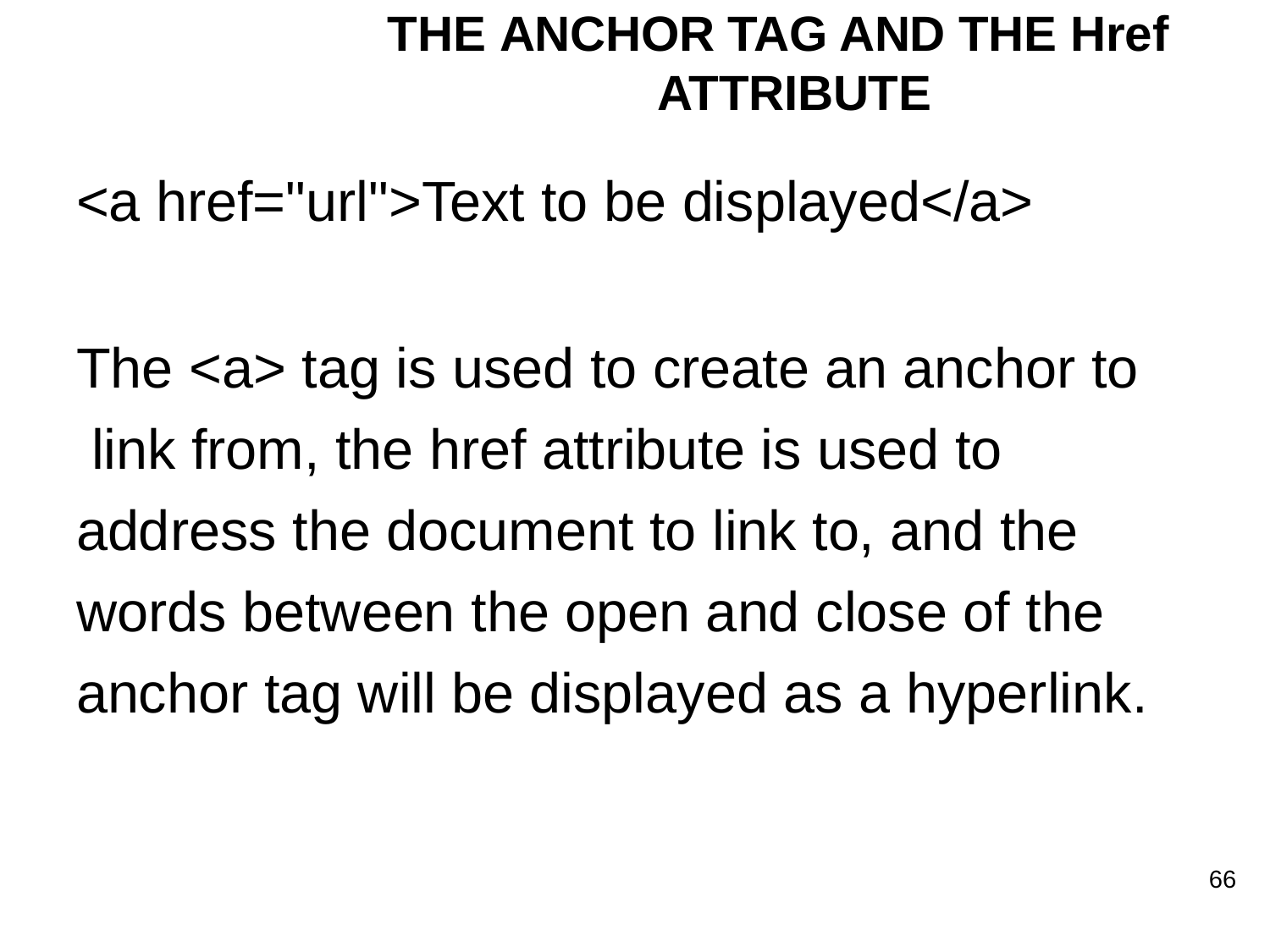

# THE ANCHOR TAG AND THE Href  ATTRIBUTE
<a href="url">Text to be displayed</a>

The <a> tag is used to create an anchor to  link from, the href attribute is used to  address the document to link to, and the  words between the open and close of the  anchor tag will be displayed as a hyperlink.
66